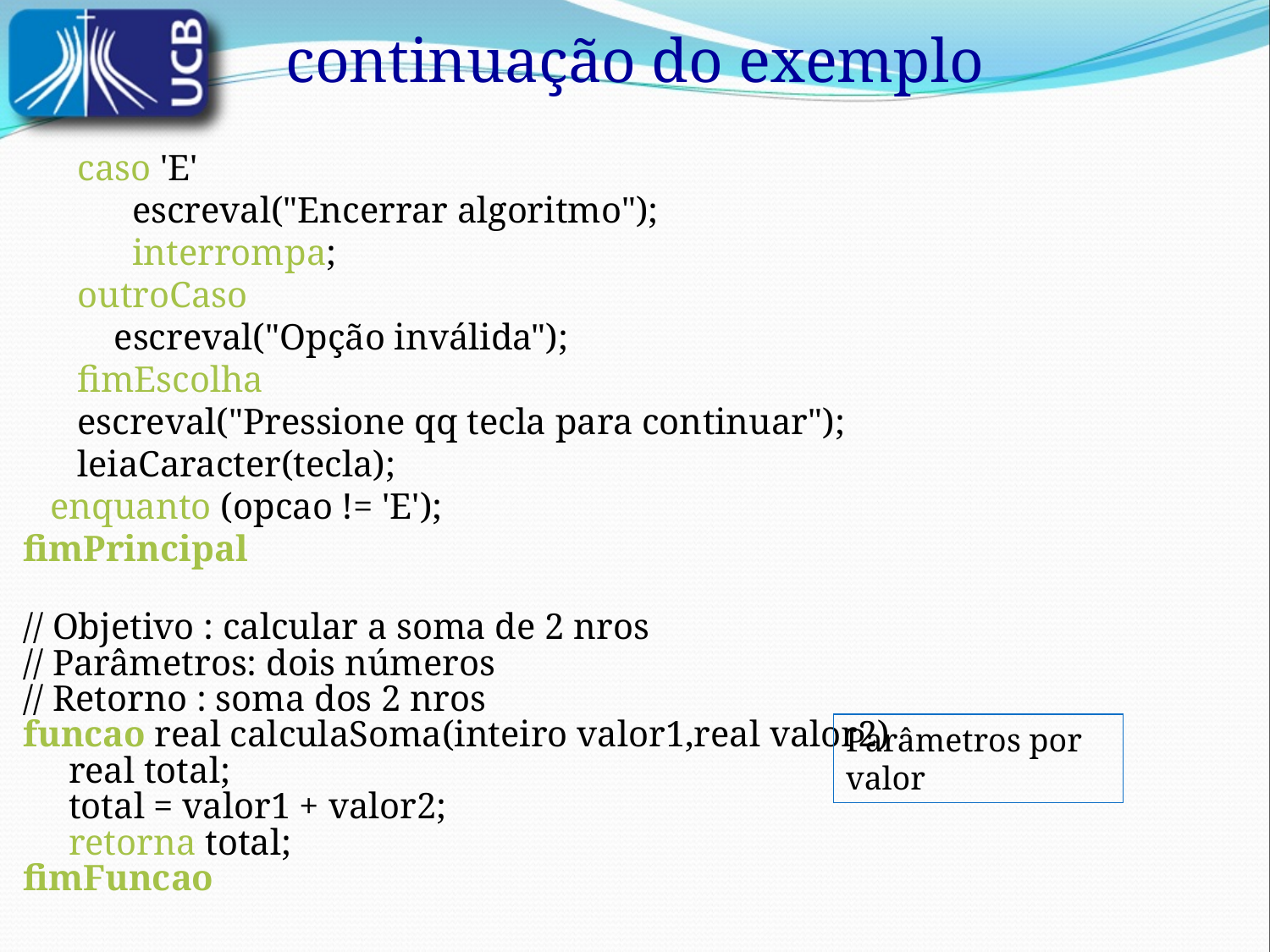

continuação do exemplo
      caso 'E'
            escreval("Encerrar algoritmo");
            interrompa;
      outroCaso
          escreval("Opção inválida");
      fimEscolha
      escreval("Pressione qq tecla para continuar");
      leiaCaracter(tecla);
   enquanto (opcao != 'E');
fimPrincipal

// Objetivo : calcular a soma de 2 nros
// Parâmetros: dois números
// Retorno : soma dos 2 nros
funcao real calculaSoma(inteiro valor1,real valor2)
     real total;
     total = valor1 + valor2;
     retorna total;
fimFuncao

Parâmetros por valor